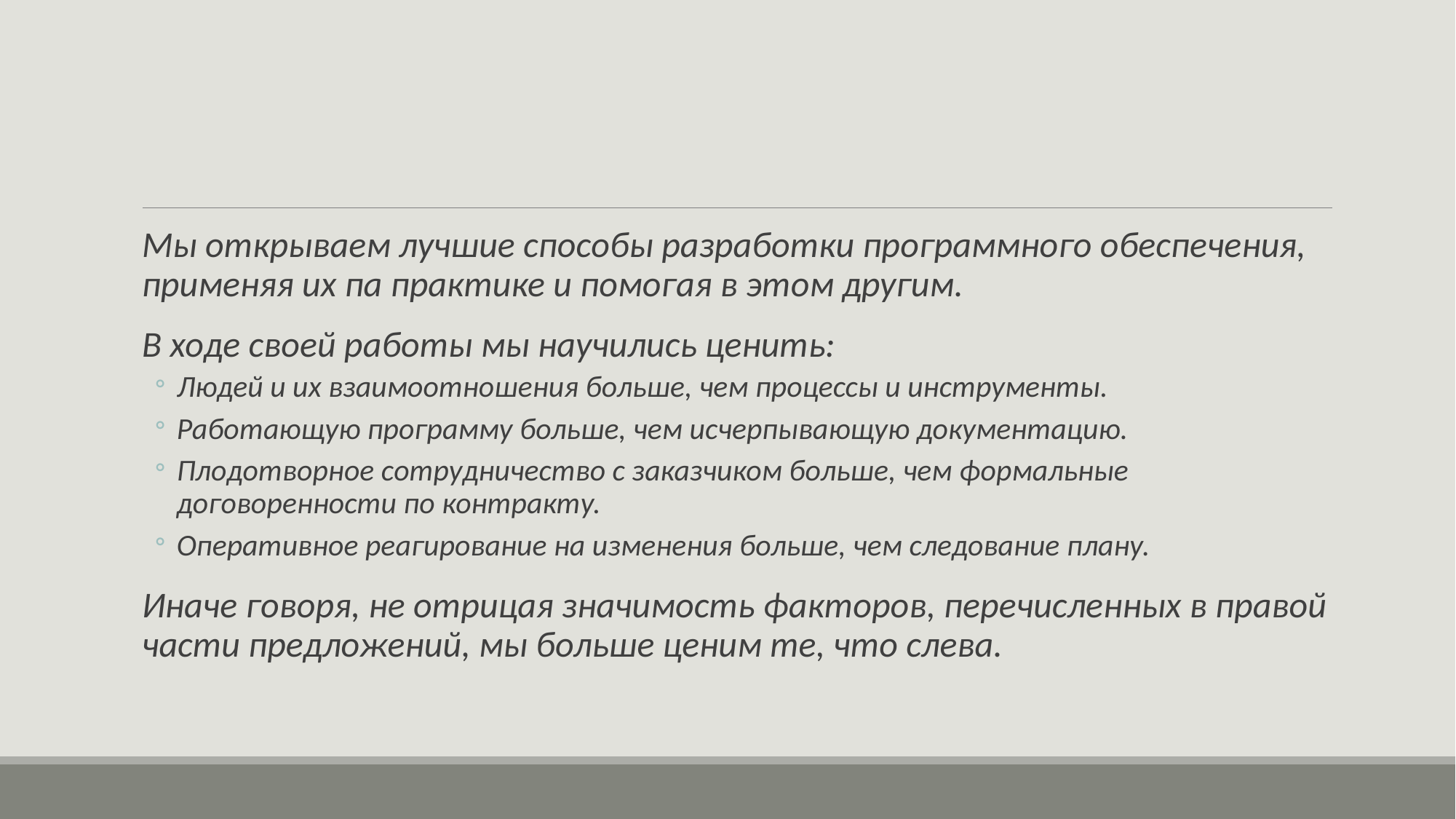

#
Мы открываем лучшие способы разработки программного обеспечения, применяя их па практике и помогая в этом другим.
В ходе своей работы мы научились ценить:
Людей и их взаимоотношения больше, чем процессы и инструменты.
Работающую программу больше, чем исчерпывающую документацию.
Плодотворное сотрудничество с заказчиком больше, чем формальные договоренности по контракту.
Оперативное реагирование на изменения больше, чем следование плану.
Иначе говоря, не отрицая значимость факторов, перечисленных в правой части предложений, мы больше ценим те, что слева.